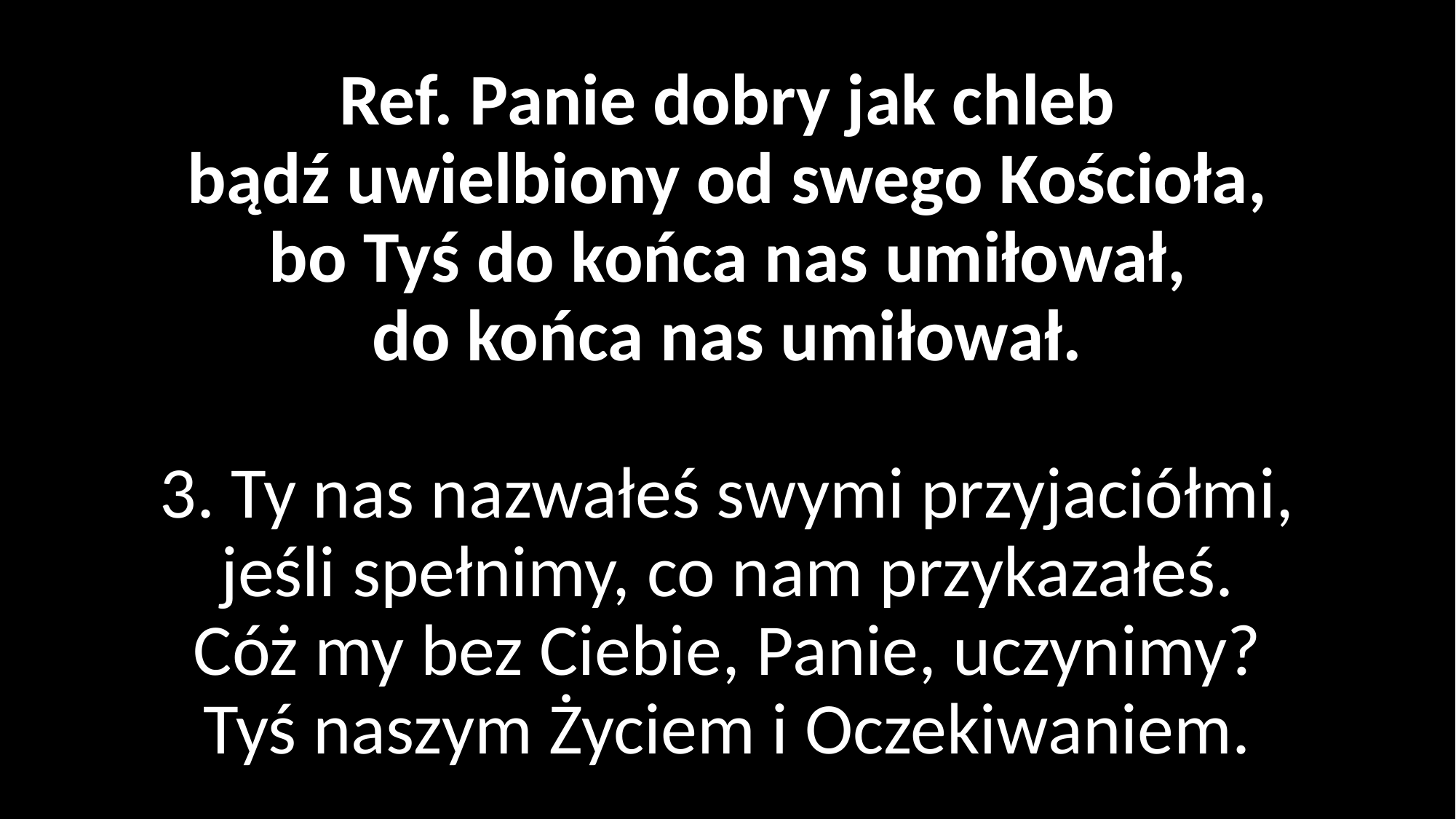

# Ref. Panie dobry jak chleb bądź uwielbiony od swego Kościoła, bo Tyś do końca nas umiłował, do końca nas umiłował. 3. Ty nas nazwałeś swymi przyjaciółmi, jeśli spełnimy, co nam przykazałeś. Cóż my bez Ciebie, Panie, uczynimy? Tyś naszym Życiem i Oczekiwaniem.